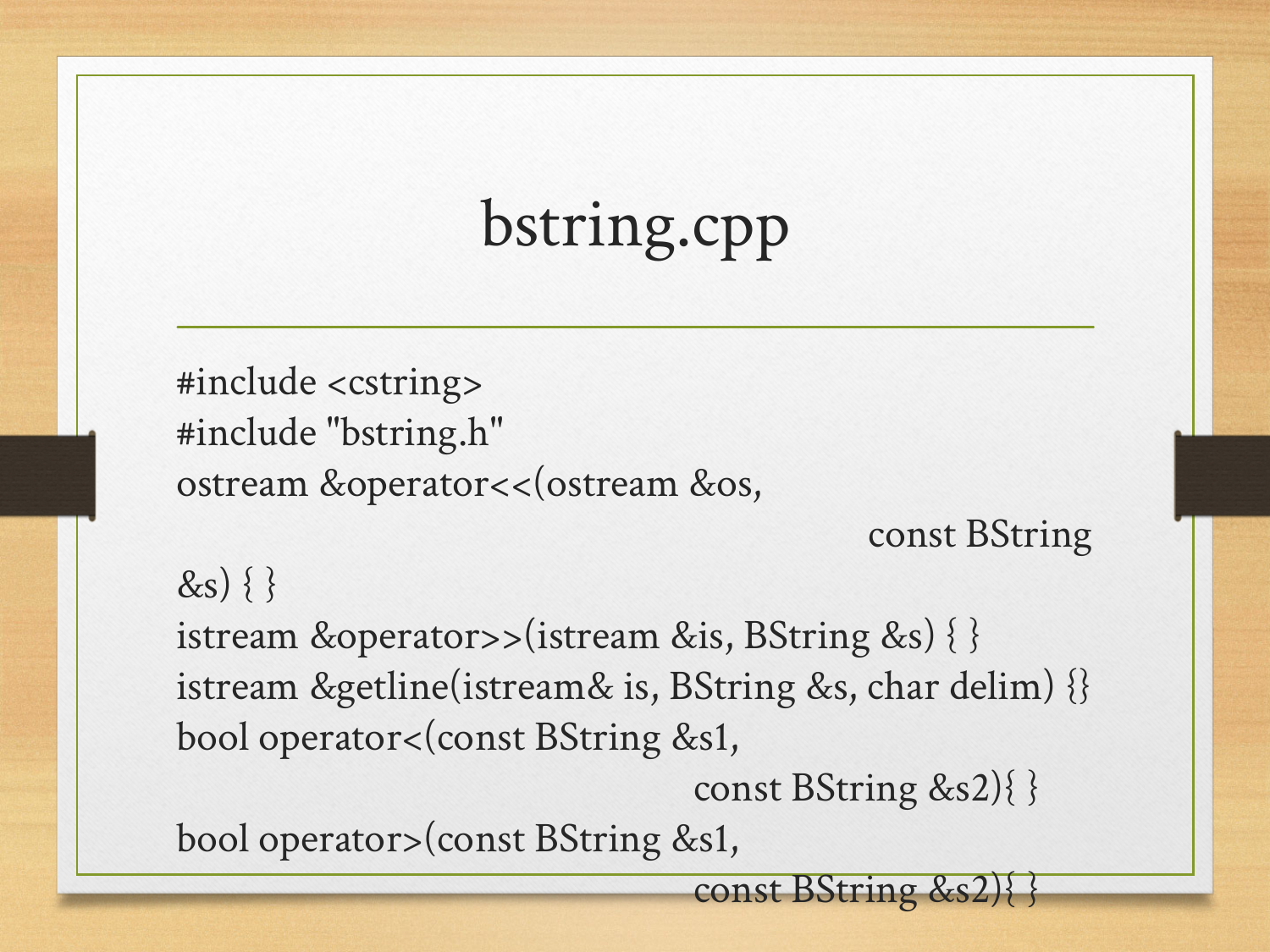

# bstring.cpp
#include <cstring>
#include "bstring.h"
ostream &operator<<(ostream &os,
					      const BString &s) { }
istream &operator>>(istream &is, BString &s) { }
istream &getline(istream& is, BString &s, char delim) {}
bool operator<(const BString &s1,
				 const BString &s2){ }
bool operator>(const BString &s1,
				 const BString &s2){ }